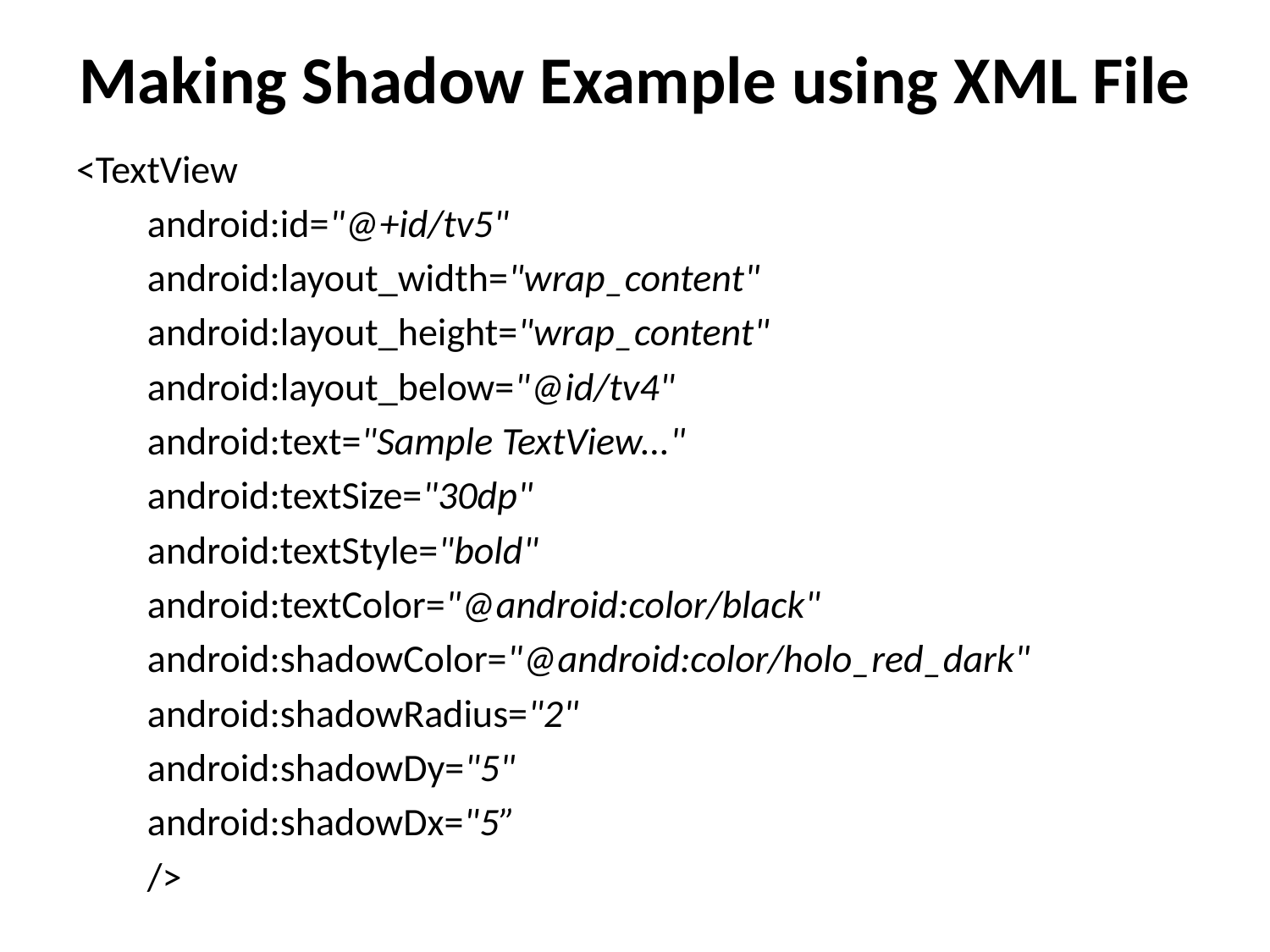

# Making Shadow Example using XML File
<TextView
        android:id="@+id/tv5"
        android:layout_width="wrap_content"
        android:layout_height="wrap_content"
        android:layout_below="@id/tv4"
        android:text="Sample TextView..."
        android:textSize="30dp"
        android:textStyle="bold"
        android:textColor="@android:color/black"
        android:shadowColor="@android:color/holo_red_dark"
        android:shadowRadius="2"
        android:shadowDy="5"
        android:shadowDx="5”
        />